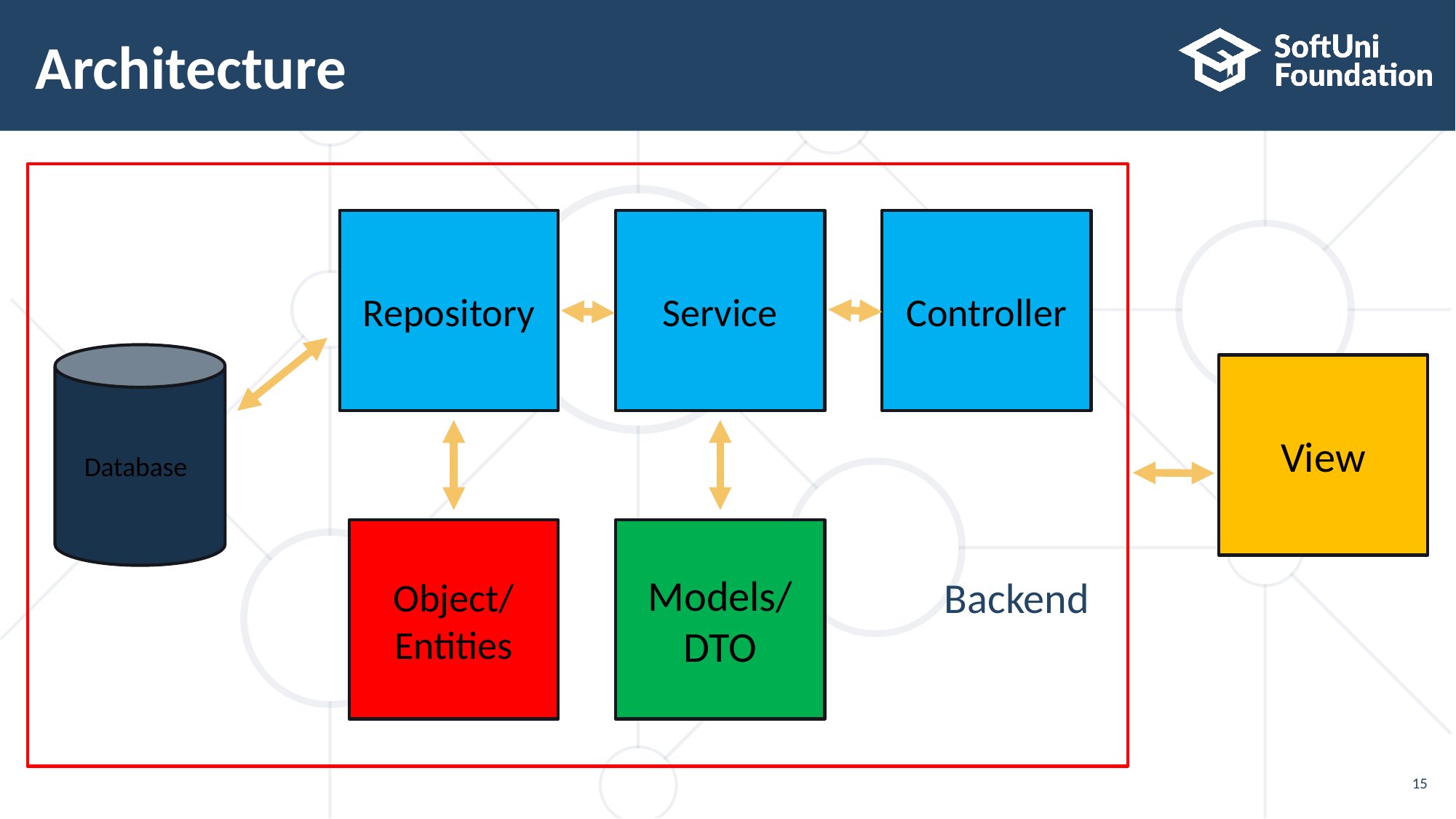

# Architecture

Repository
Service
Controller
   Database
View
Object/
Entities
Models/
DTO
Backend
15